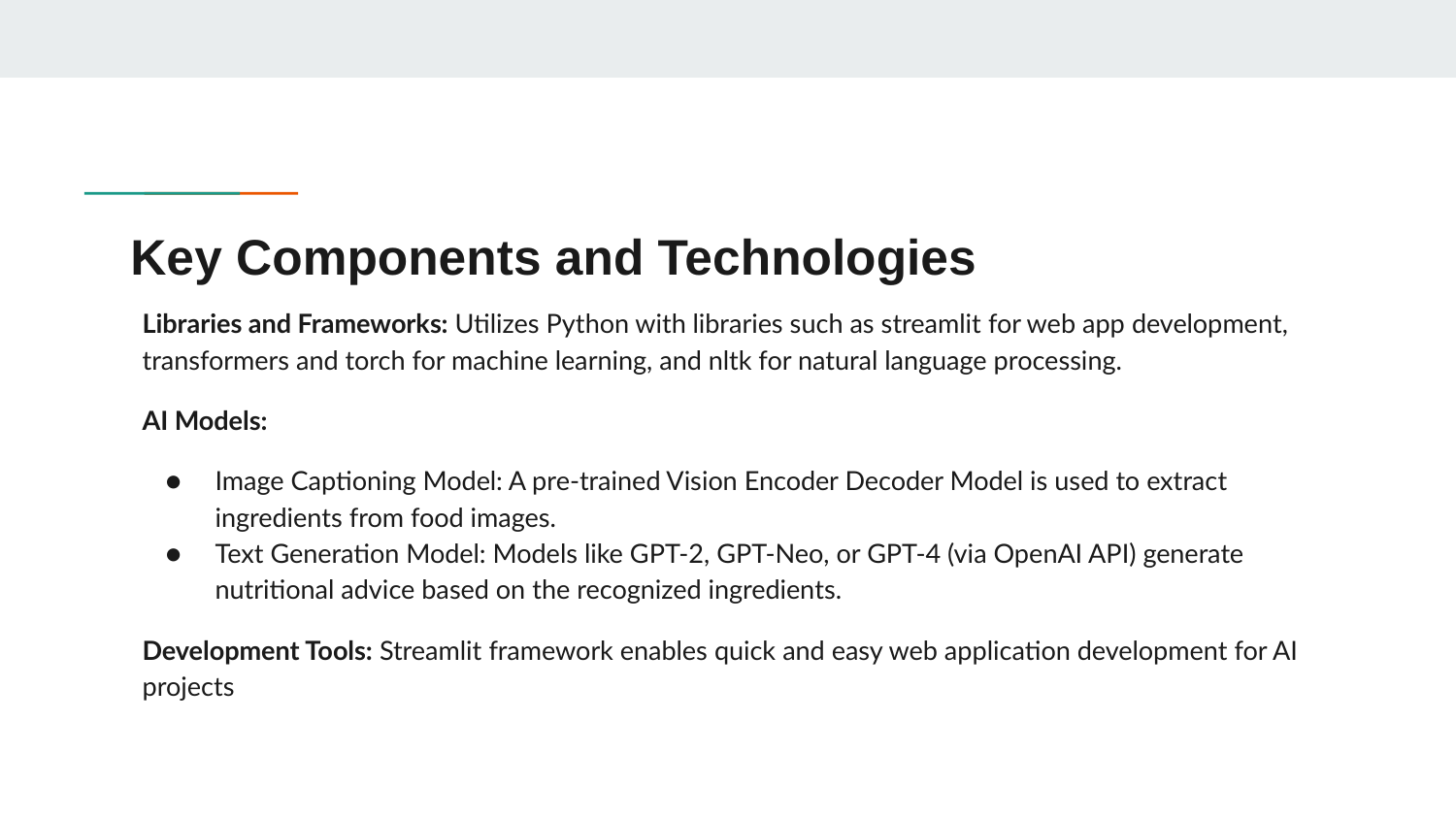

# Key Components and Technologies
Libraries and Frameworks: Utilizes Python with libraries such as streamlit for web app development, transformers and torch for machine learning, and nltk for natural language processing.
AI Models:
Image Captioning Model: A pre-trained Vision Encoder Decoder Model is used to extract ingredients from food images.
Text Generation Model: Models like GPT-2, GPT-Neo, or GPT-4 (via OpenAI API) generate nutritional advice based on the recognized ingredients.
Development Tools: Streamlit framework enables quick and easy web application development for AI projects